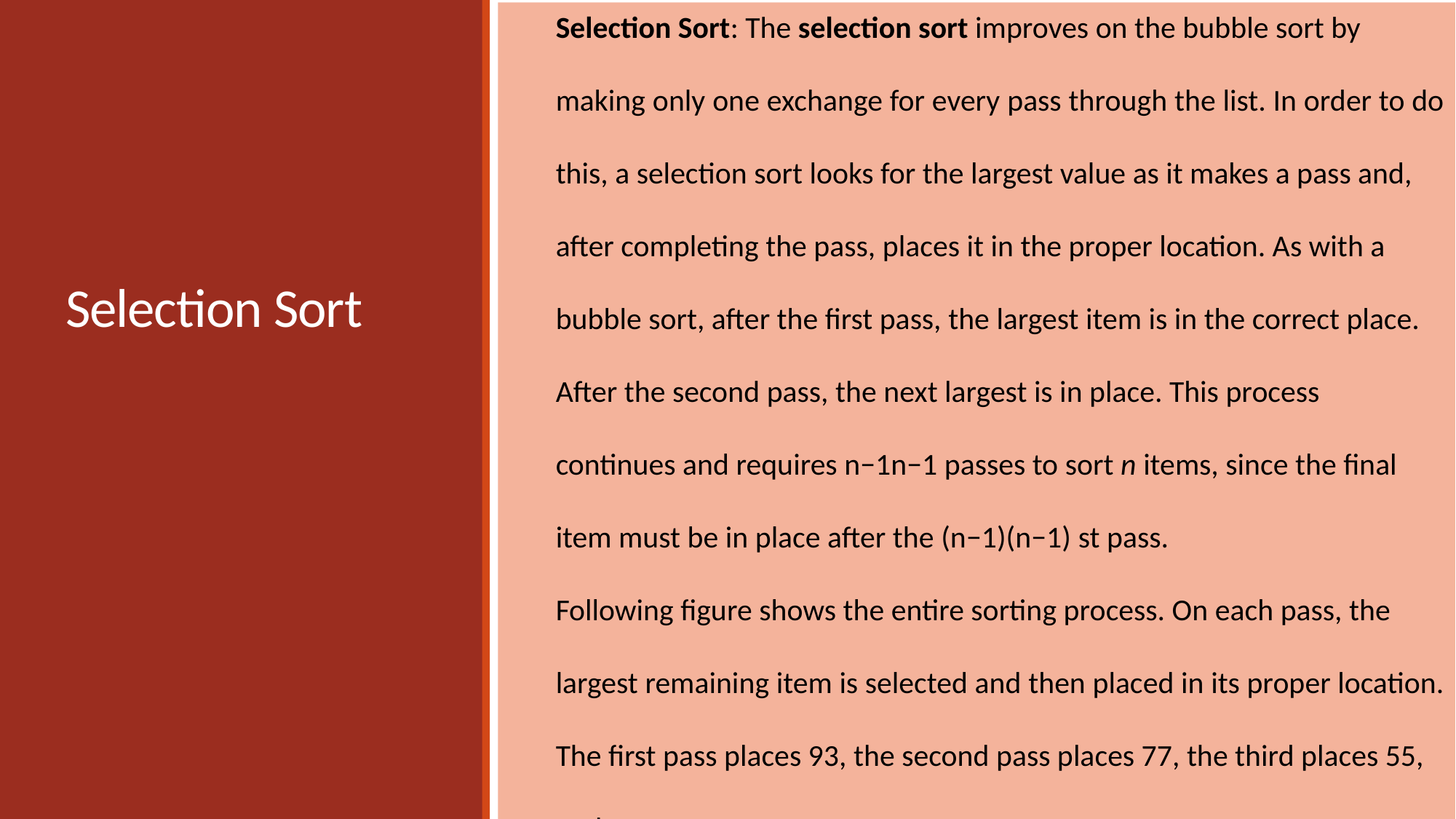

Selection Sort: The selection sort improves on the bubble sort by

making only one exchange for every pass through the list. In order to do

this, a selection sort looks for the largest value as it makes a pass and,

after completing the pass, places it in the proper location. As with a

bubble sort, after the first pass, the largest item is in the correct place.

After the second pass, the next largest is in place. This process

continues and requires n−1n−1 passes to sort n items, since the final

item must be in place after the (n−1)(n−1) st pass.

Following figure shows the entire sorting process. On each pass, the

largest remaining item is selected and then placed in its proper location.

The first pass places 93, the second pass places 77, the third places 55,

and so on.

# Selection Sort
18